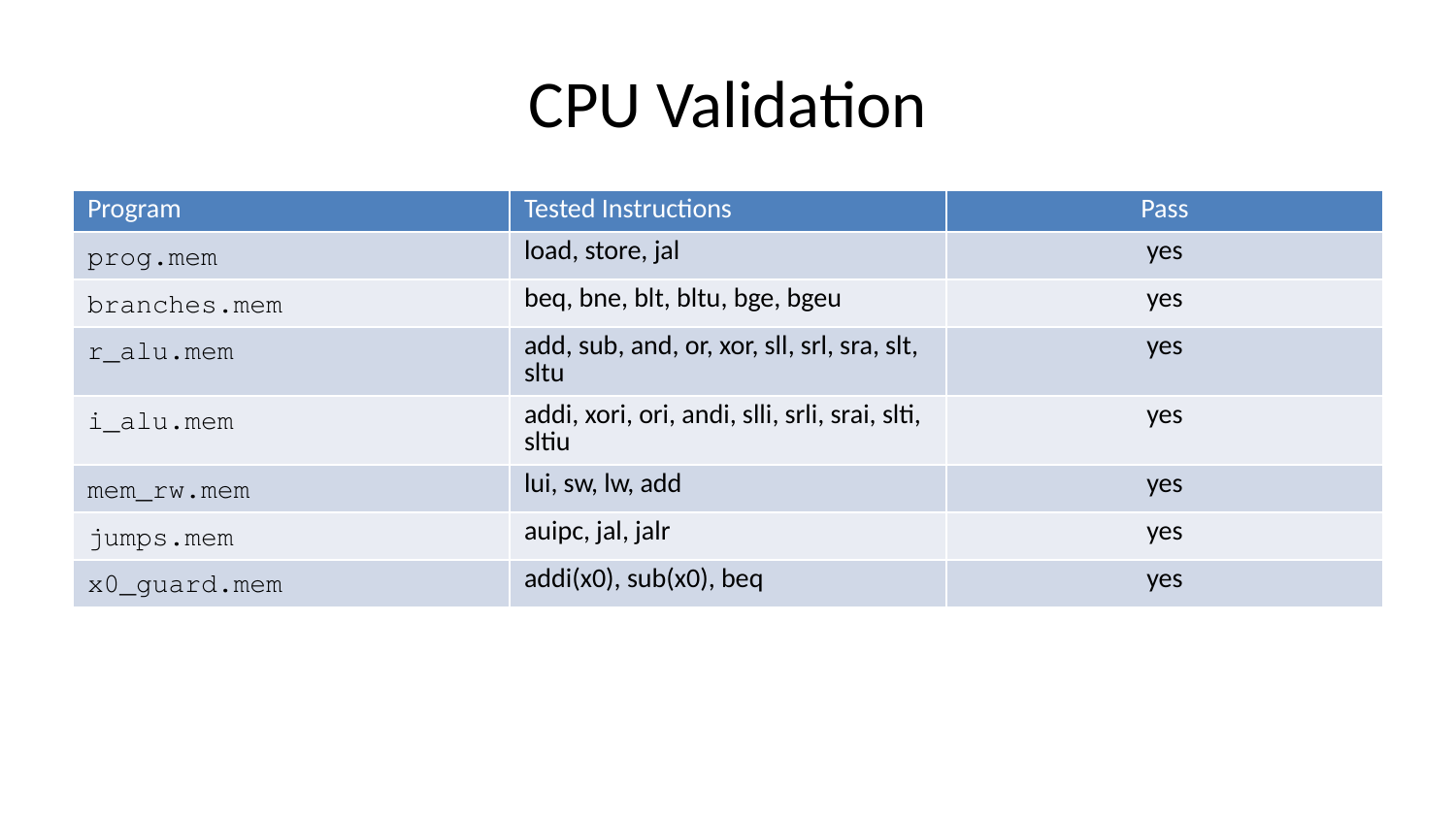

# CPU Validation
| Program | Tested Instructions | Pass |
| --- | --- | --- |
| prog.mem | load, store, jal | yes |
| branches.mem | beq, bne, blt, bltu, bge, bgeu | yes |
| r\_alu.mem | add, sub, and, or, xor, sll, srl, sra, slt, sltu | yes |
| i\_alu.mem | addi, xori, ori, andi, slli, srli, srai, slti, sltiu | yes |
| mem\_rw.mem | lui, sw, lw, add | yes |
| jumps.mem | auipc, jal, jalr | yes |
| x0\_guard.mem | addi(x0), sub(x0), beq | yes |